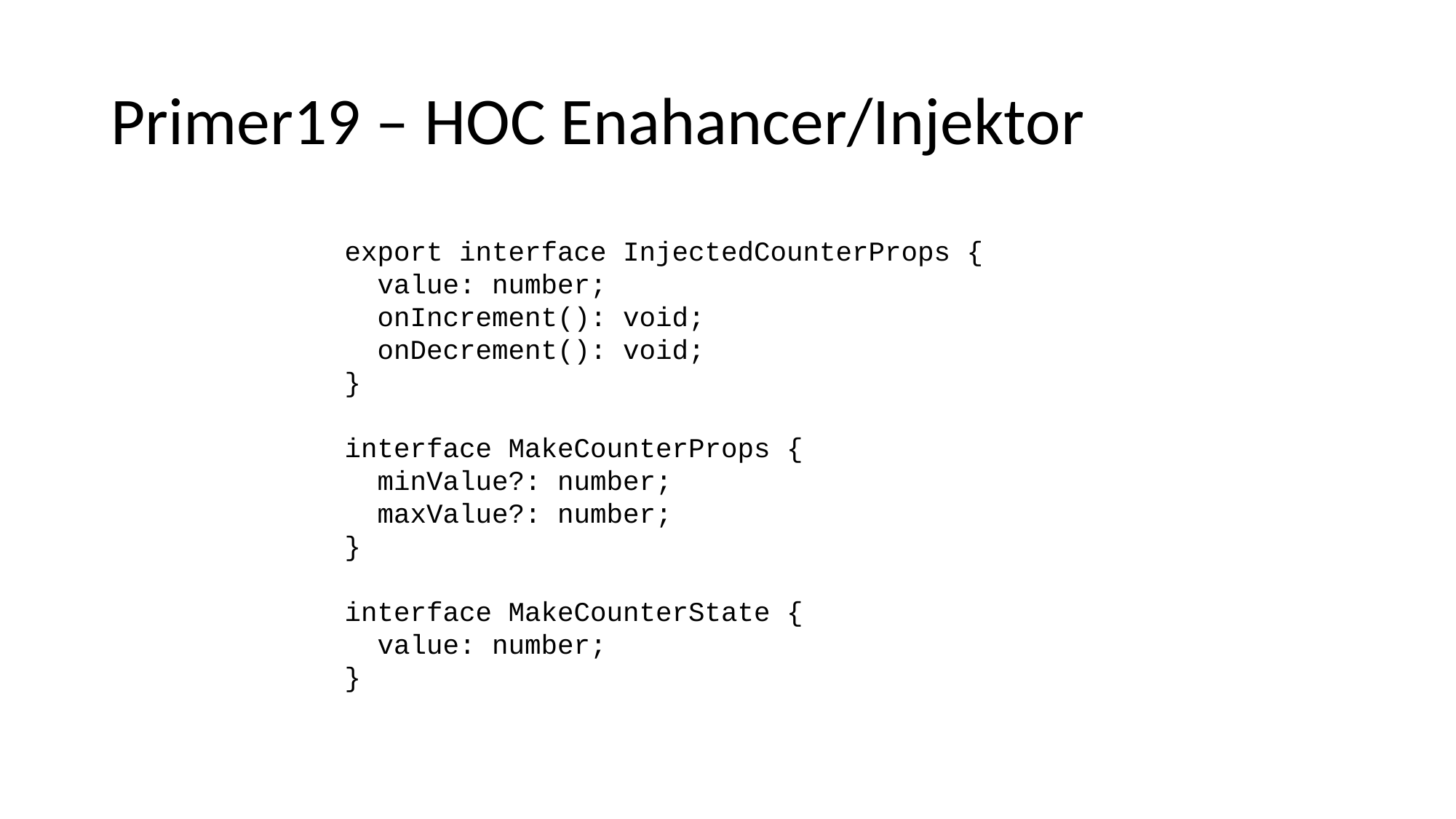

# Primer19 – HOC Enahancer/Injektor
export interface InjectedCounterProps {
  value: number;
  onIncrement(): void;
  onDecrement(): void;
}
interface MakeCounterProps {
  minValue?: number;
  maxValue?: number;
}
interface MakeCounterState {
  value: number;
}